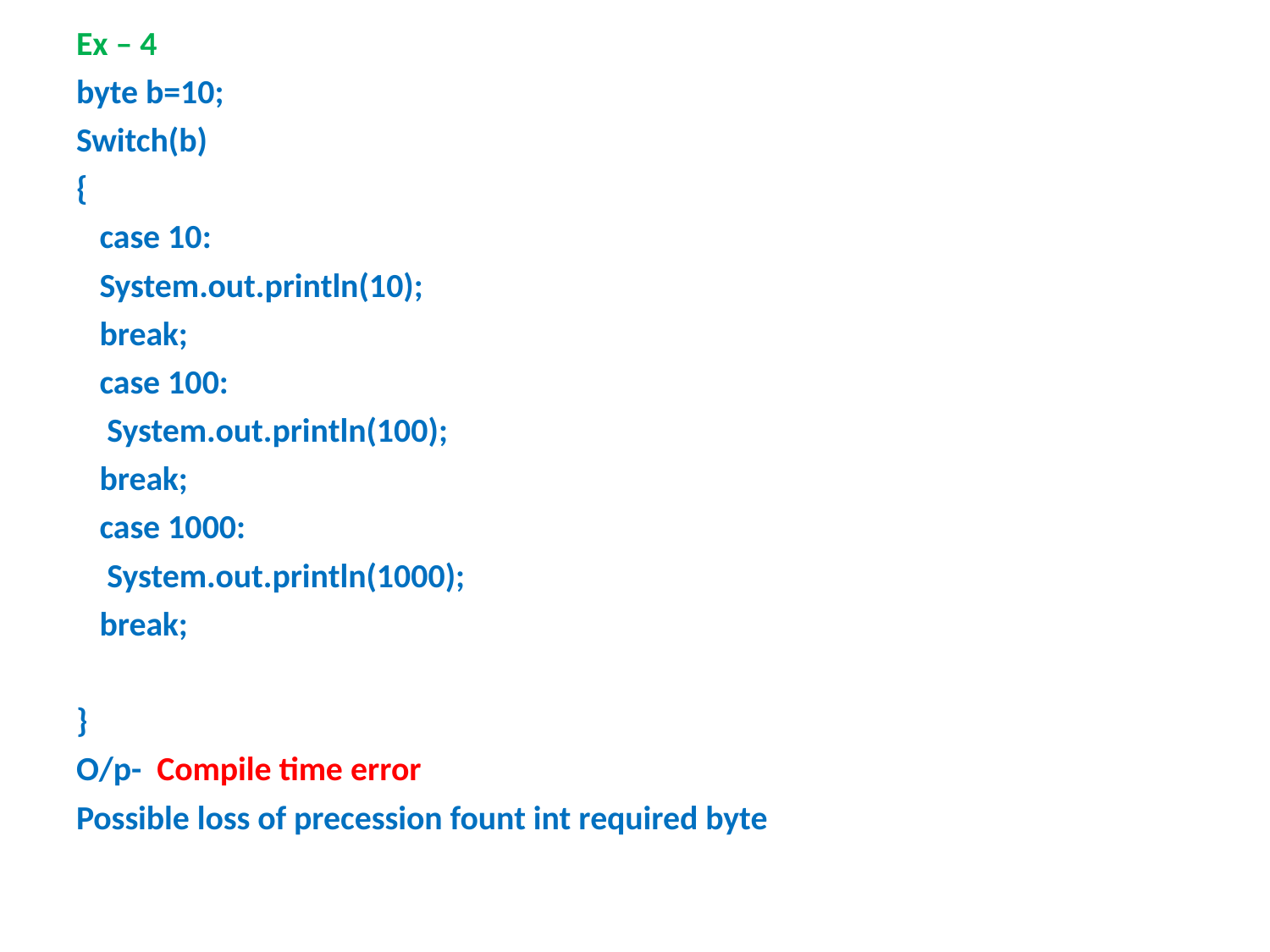

Ex – 4
byte b=10;
Switch(b)
{
	case 10:
			System.out.println(10);
			break;
	case 100:
			 System.out.println(100);
			break;
	case 1000:
			 System.out.println(1000);
			break;

}
O/p-  Compile time error
Possible loss of precession fount int required byte